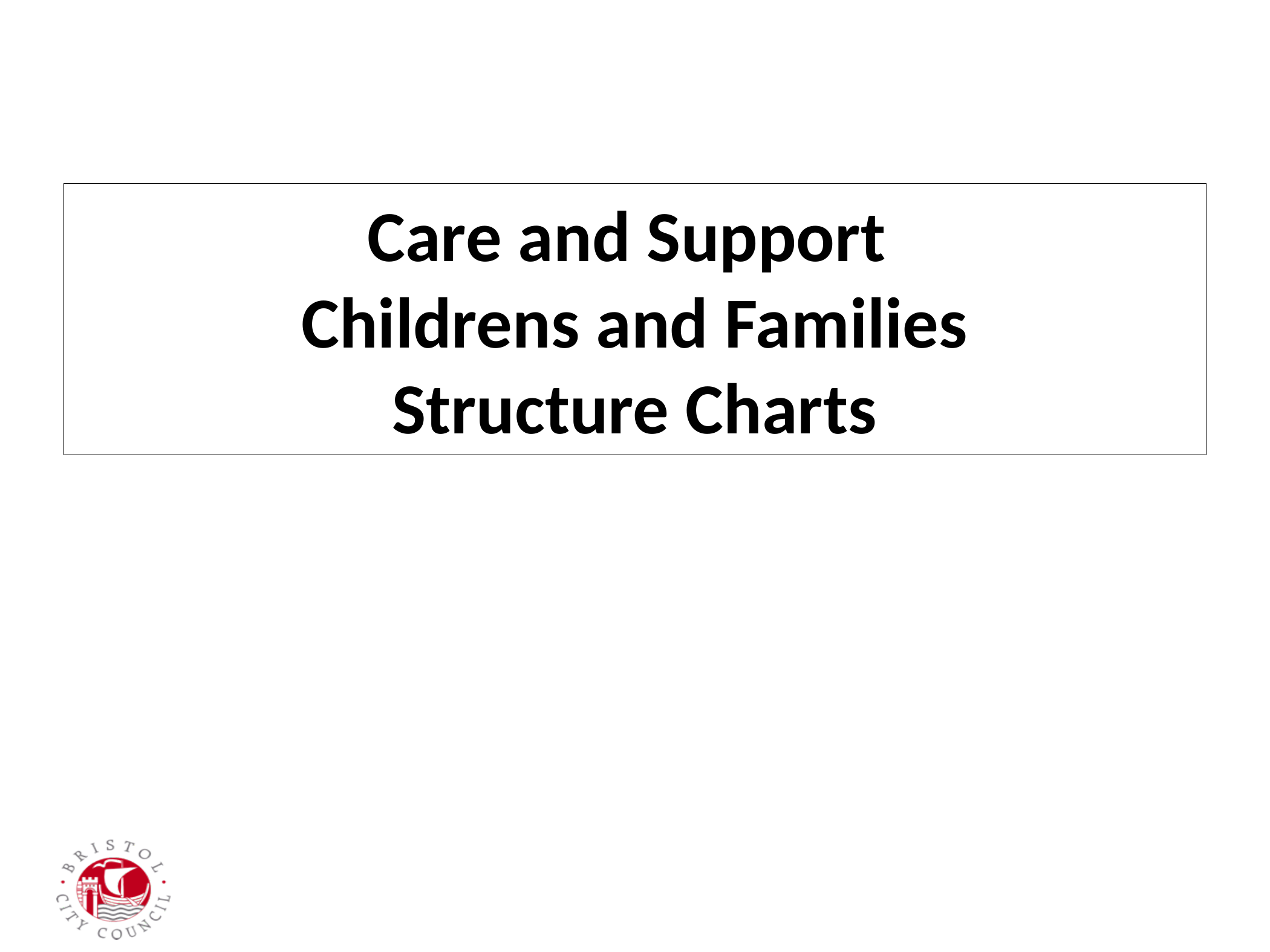

# Care and Support Childrens and Families Structure Charts